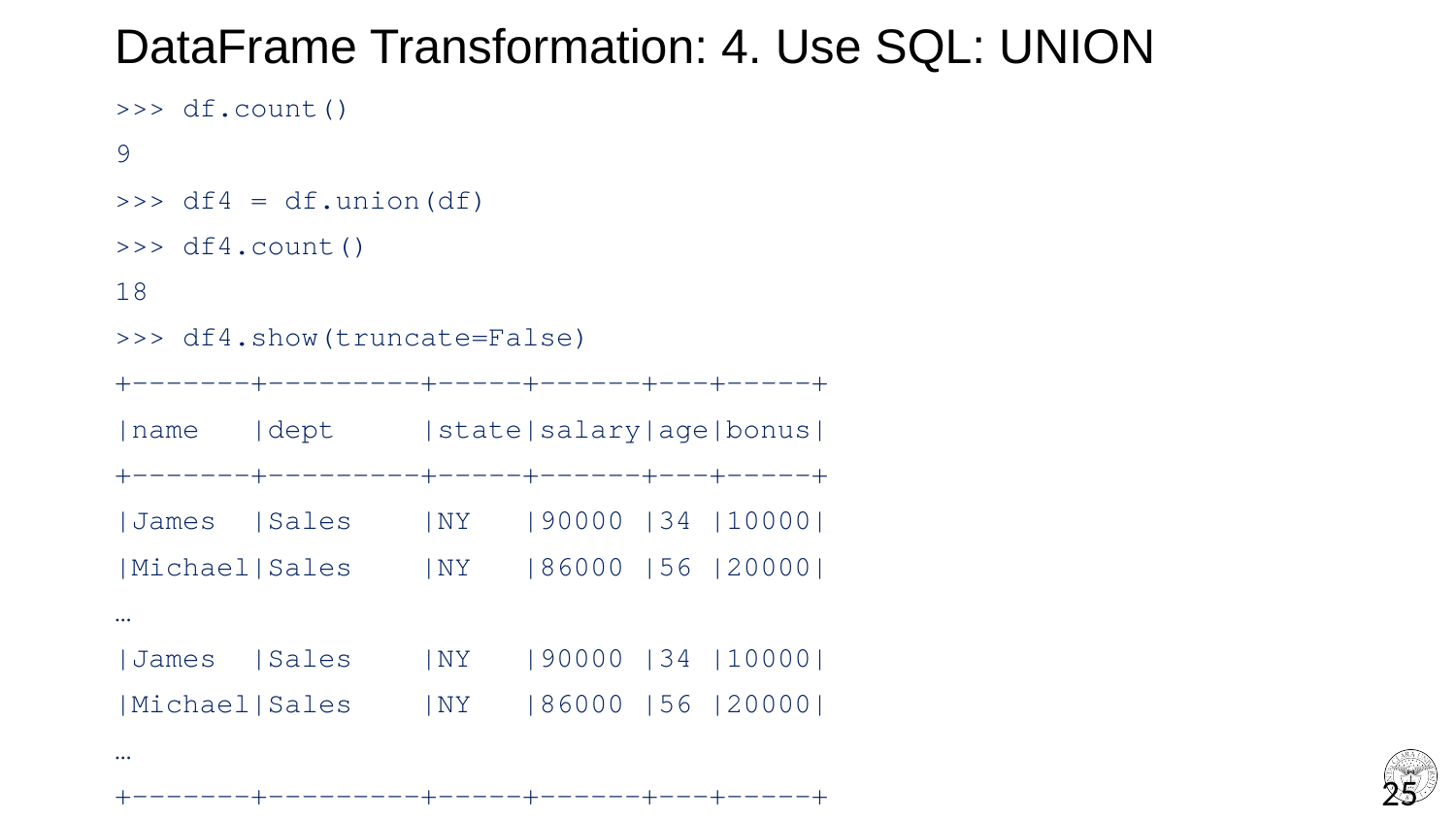

# DataFrame Transformation: 4. Use SQL: UNION
>>> df.count()
9
>>> df4 = df.union(df)
>>> df4.count()
18
>>> df4.show(truncate=False)
+-------+---------+-----+------+---+-----+
|name   |dept     |state|salary|age|bonus|
+-------+---------+-----+------+---+-----+
|James  |Sales    |NY   |90000 |34 |10000|
|Michael|Sales    |NY   |86000 |56 |20000|
…
|James  |Sales    |NY   |90000 |34 |10000|
|Michael|Sales    |NY   |86000 |56 |20000|
…
+-------+---------+-----+------+---+-----+
25